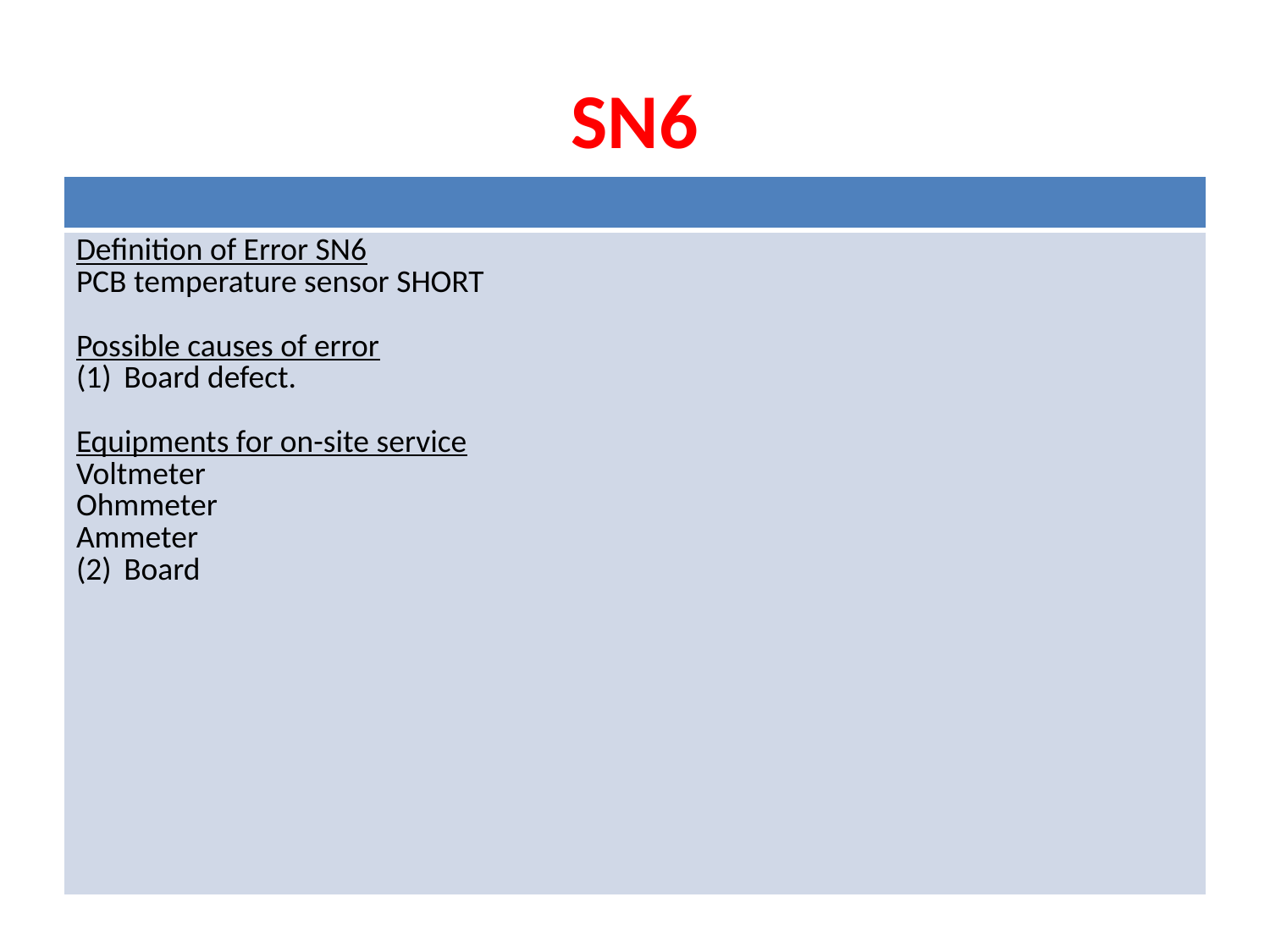

# SN6
|  |
| --- |
| Definition of Error SN6 PCB temperature sensor SHORT Possible causes of error Board defect. Equipments for on-site service Voltmeter Ohmmeter Ammeter Board |